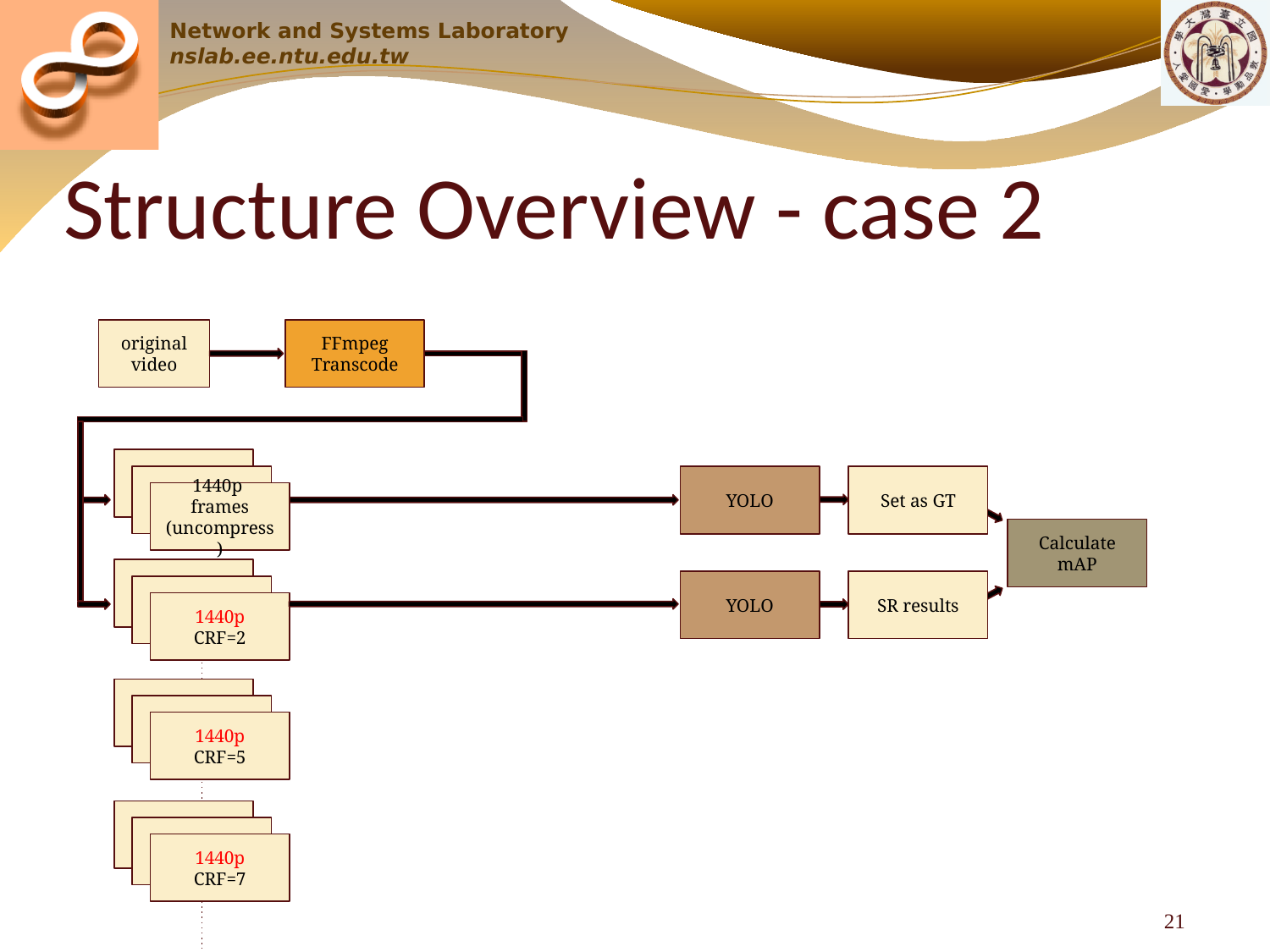

# Structure Overview - case 2

original video
FFmpeg
Transcode

1440p
frames
(uncompress)
YOLO
Set as GT

Calculate
mAP

1440p
CRF=2
YOLO
SR results

1440p
CRF=5

1440p
CRF=7
21